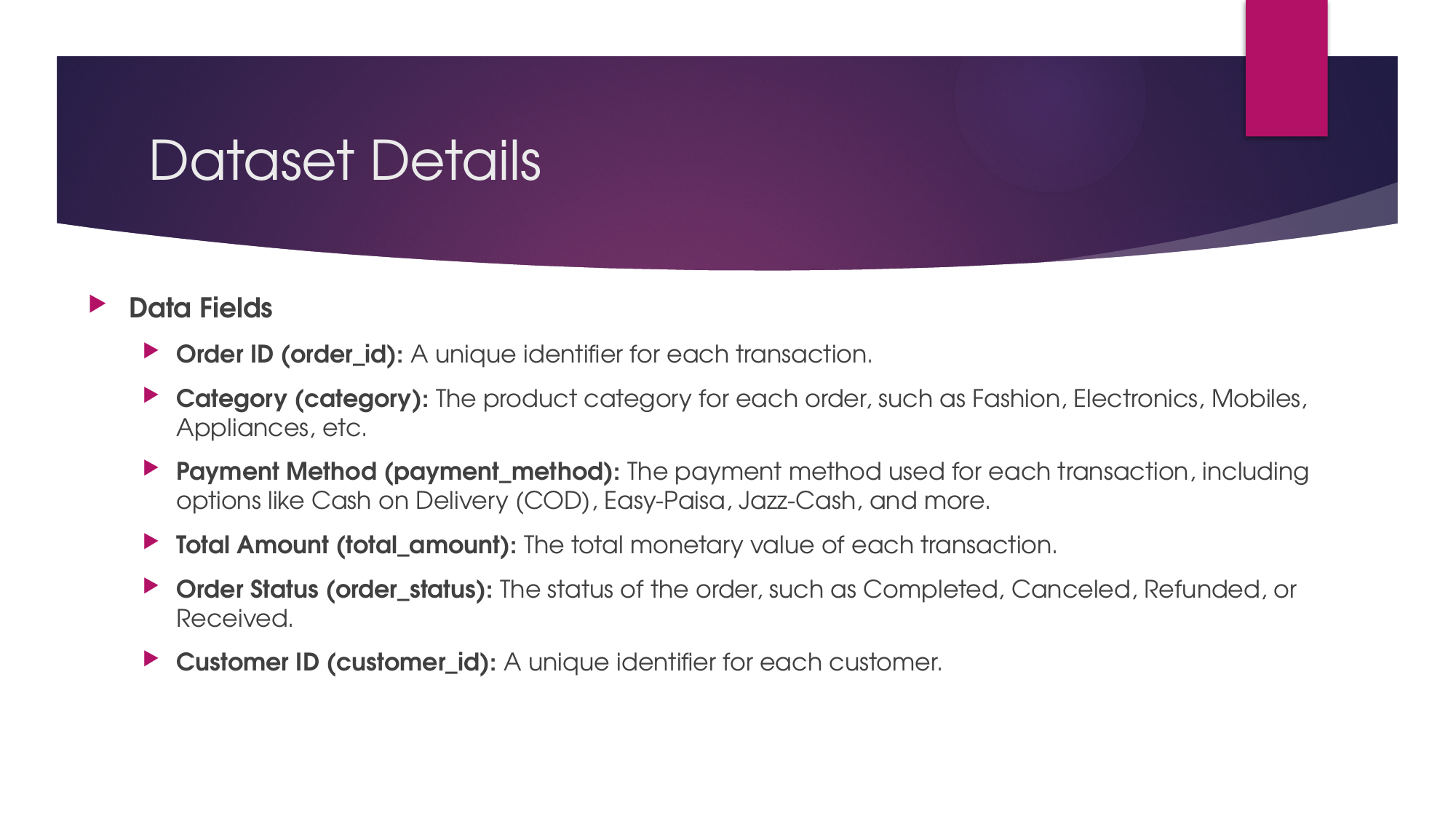

# Dataset Details
Data Fields
Order ID (order_id): A unique identifier for each transaction.
Category (category): The product category for each order, such as Fashion, Electronics, Mobiles, Appliances, etc.
Payment Method (payment_method): The payment method used for each transaction, including options like Cash on Delivery (COD), Easy-Paisa, Jazz-Cash, and more.
Total Amount (total_amount): The total monetary value of each transaction.
Order Status (order_status): The status of the order, such as Completed, Canceled, Refunded, or Received.
Customer ID (customer_id): A unique identifier for each customer.